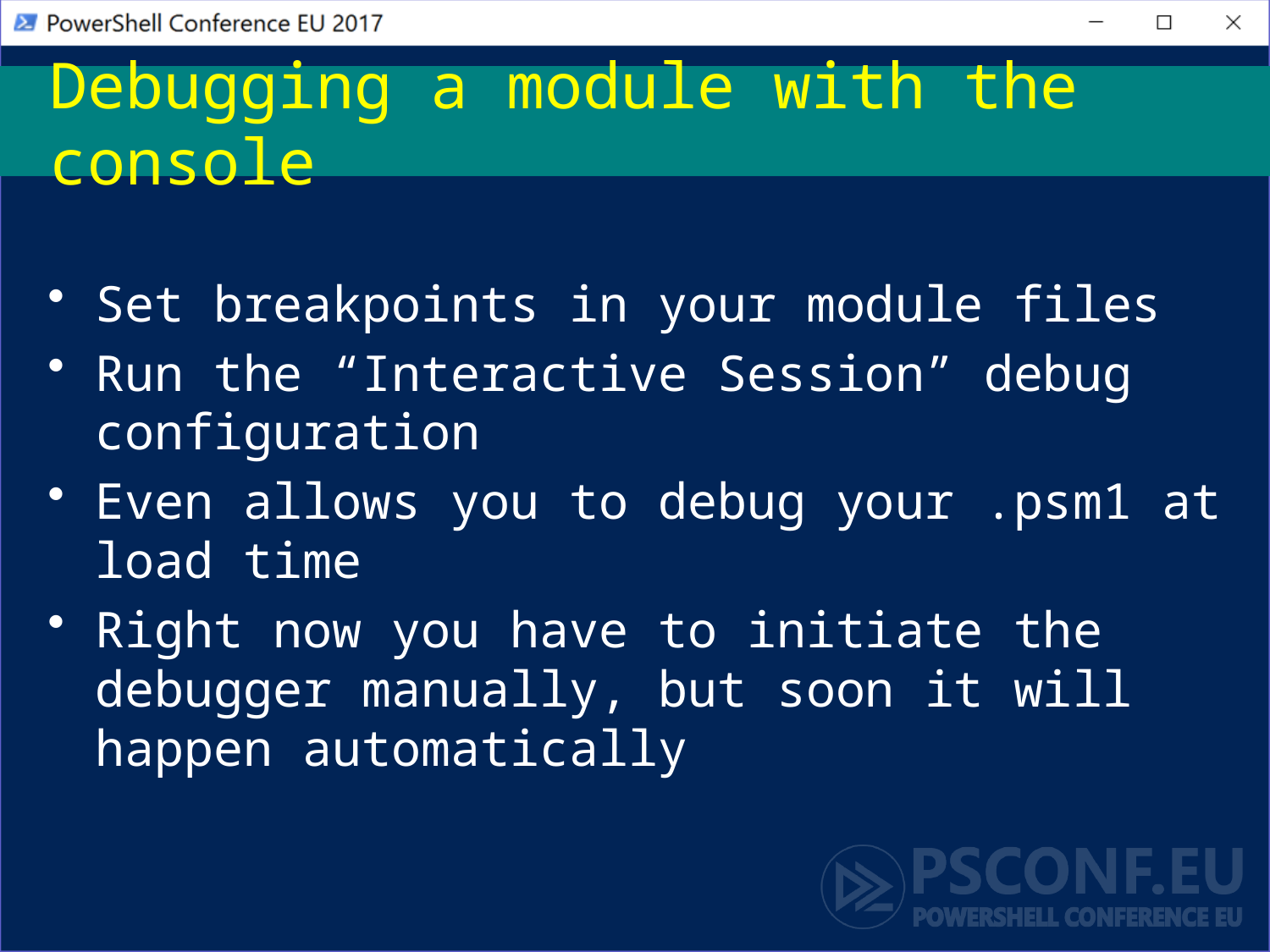

# Debugging a module with the console
Set breakpoints in your module files
Run the “Interactive Session” debug configuration
Even allows you to debug your .psm1 at load time
Right now you have to initiate the debugger manually, but soon it will happen automatically